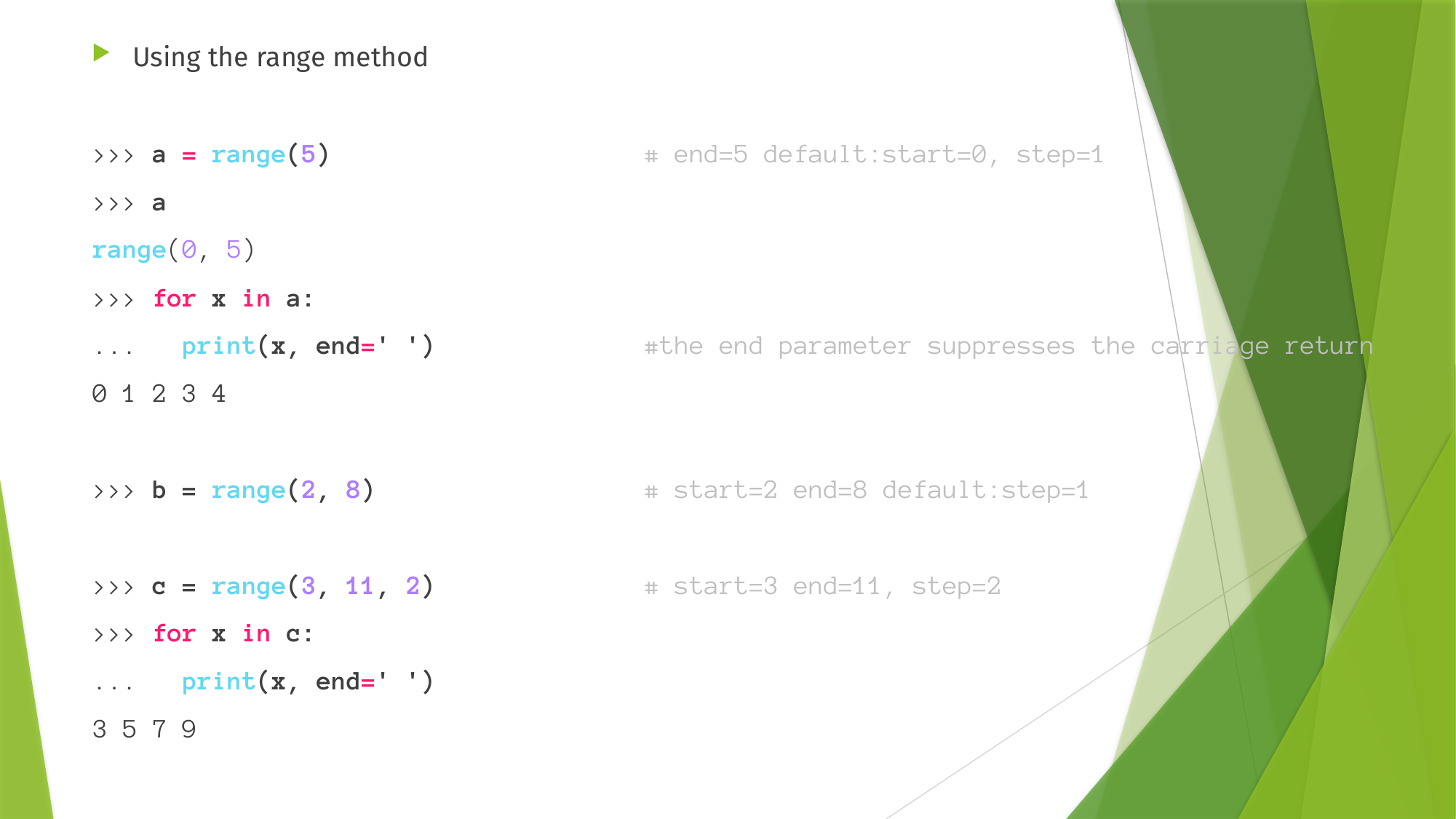

Using the range method

>>> a = range(5)                     # end=5 default:start=0, step=1
>>> a
range(0, 5)
>>> for x in a:
...   print(x, end=' ')              #the end parameter suppresses the carriage return
0 1 2 3 4

>>> b = range(2, 8)                  # start=2 end=8 default:step=1

>>> c = range(3, 11, 2)              # start=3 end=11, step=2
>>> for x in c:
...   print(x, end=' ')
3 5 7 9